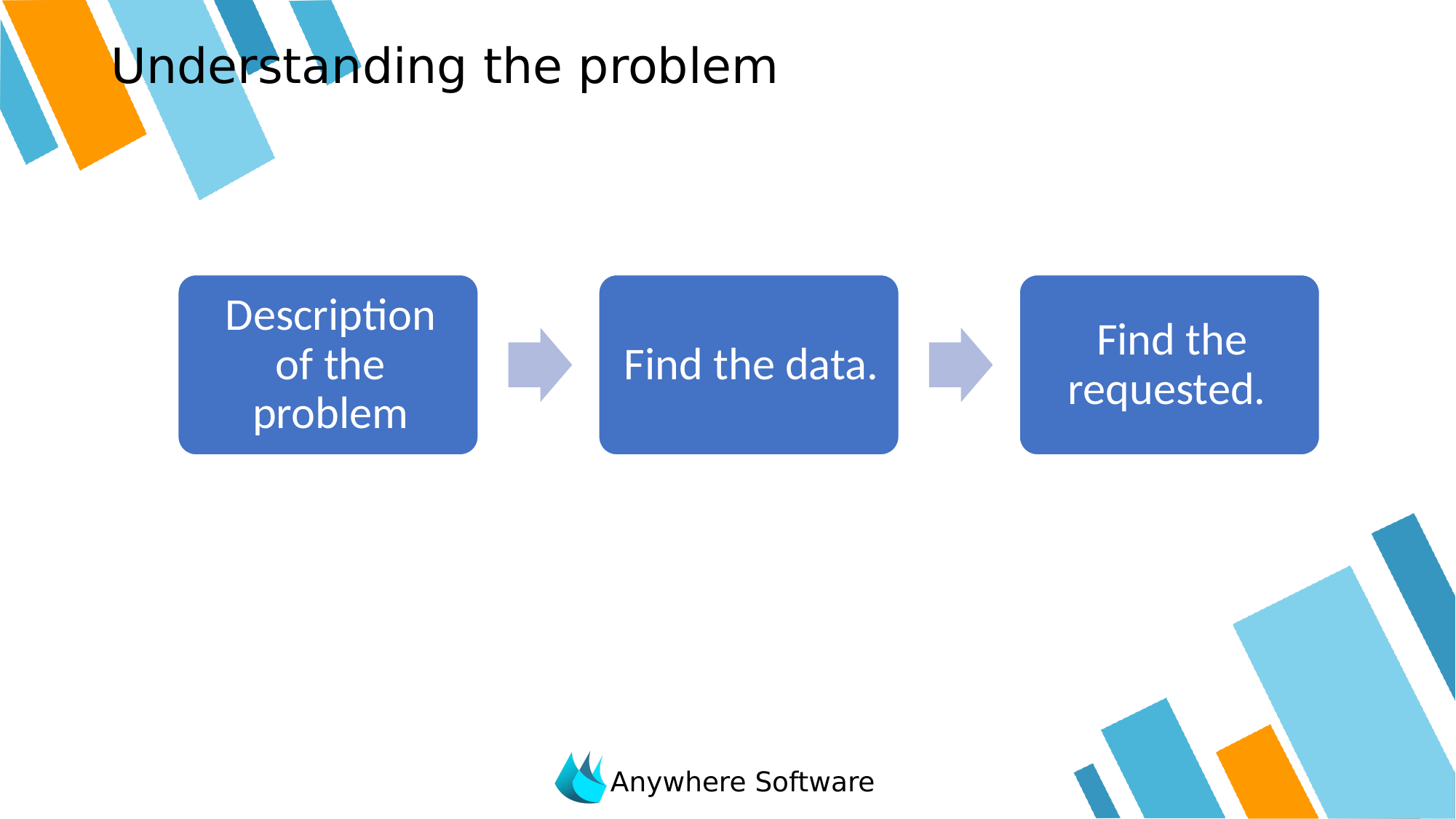

# Understanding the problem
Description of the problem

Find the data.

Find the requested.